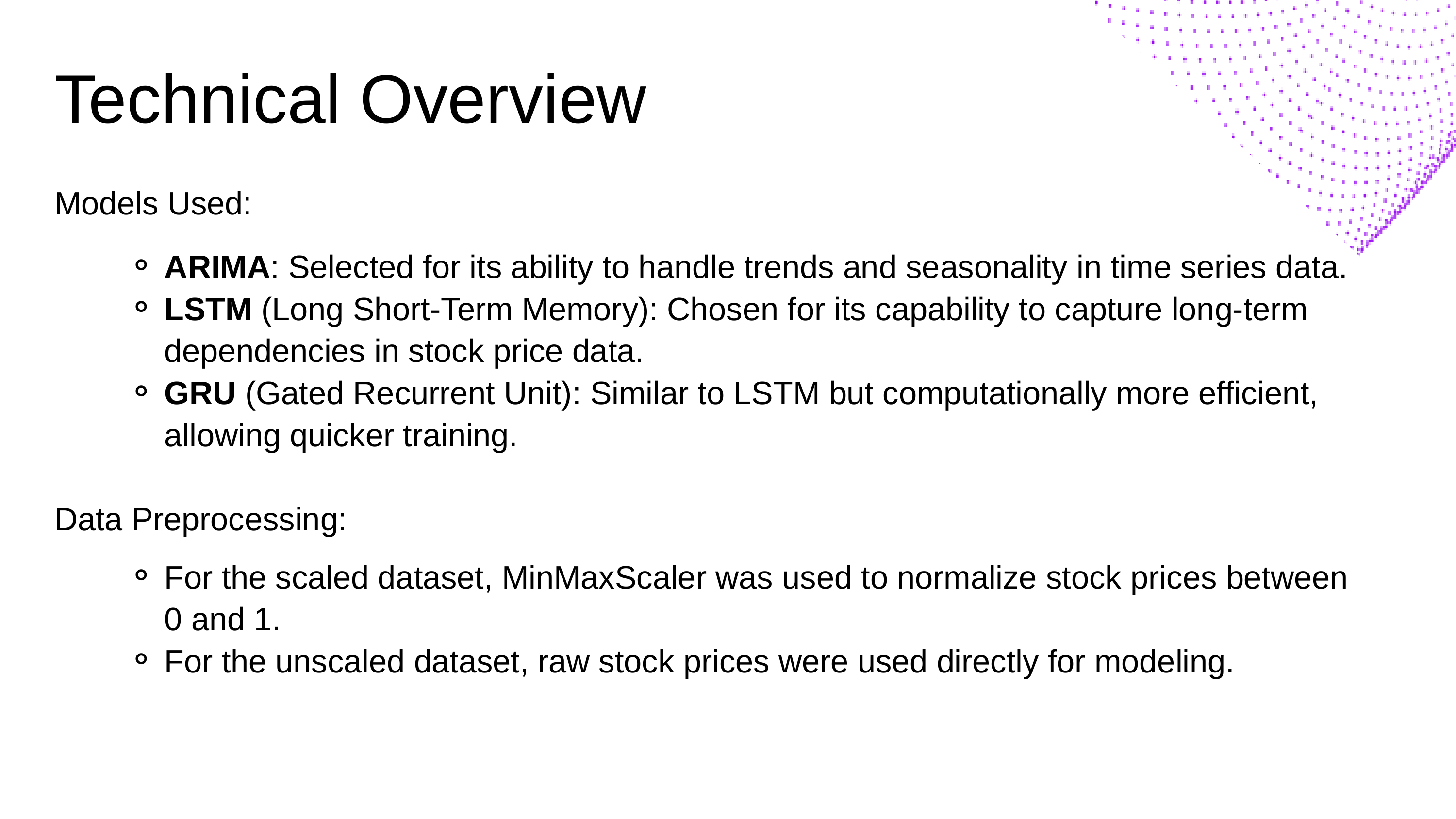

Technical Overview
Models Used:

ARIMA: Selected for its ability to handle trends and seasonality in time series data.
LSTM (Long Short-Term Memory): Chosen for its capability to capture long-term dependencies in stock price data.
GRU (Gated Recurrent Unit): Similar to LSTM but computationally more efficient, allowing quicker training.

Data Preprocessing:

For the scaled dataset, MinMaxScaler was used to normalize stock prices between 0 and 1.
For the unscaled dataset, raw stock prices were used directly for modeling.